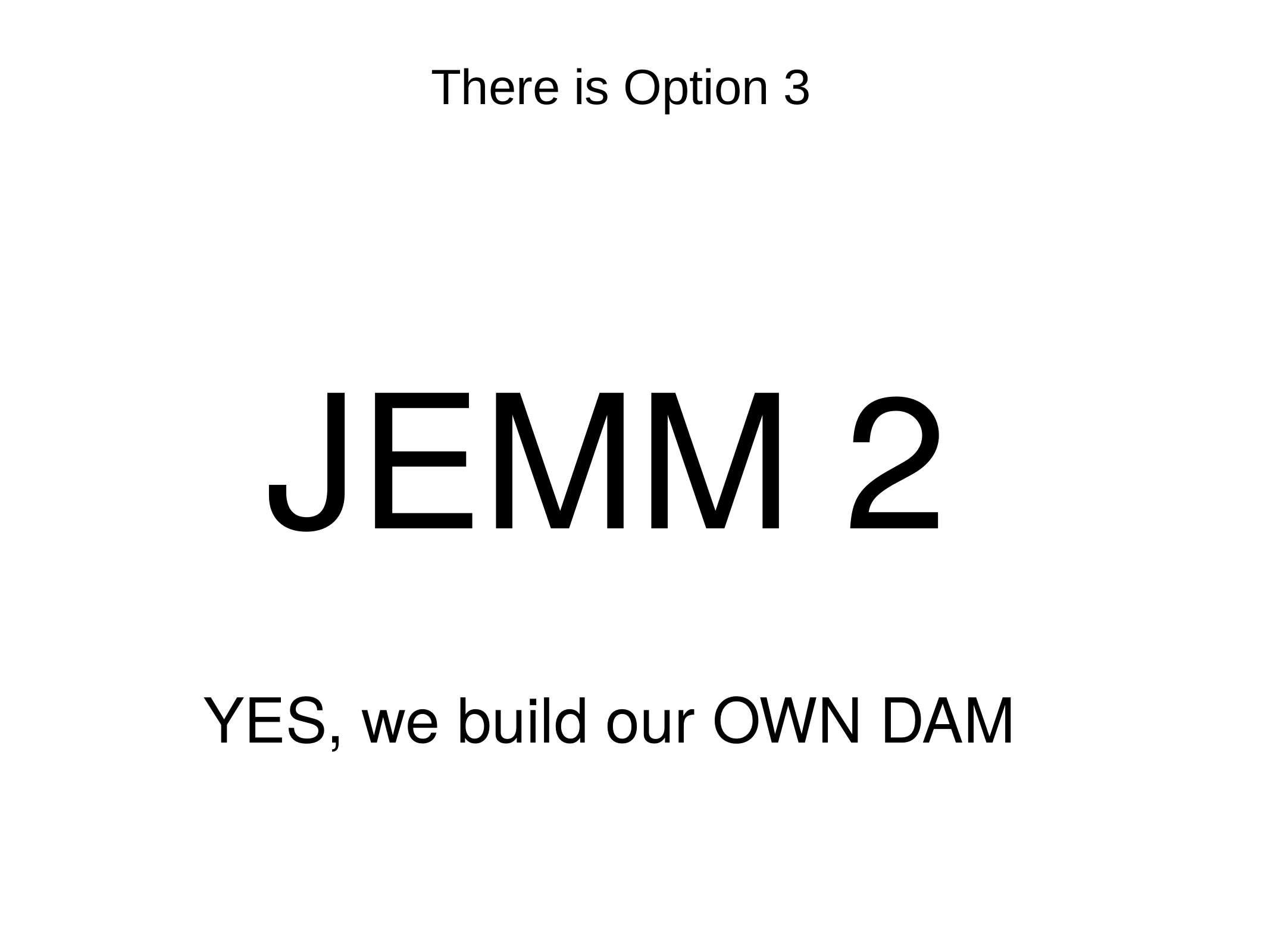

There is Option 3
JEMM 2
YES, we build our OWN DAM